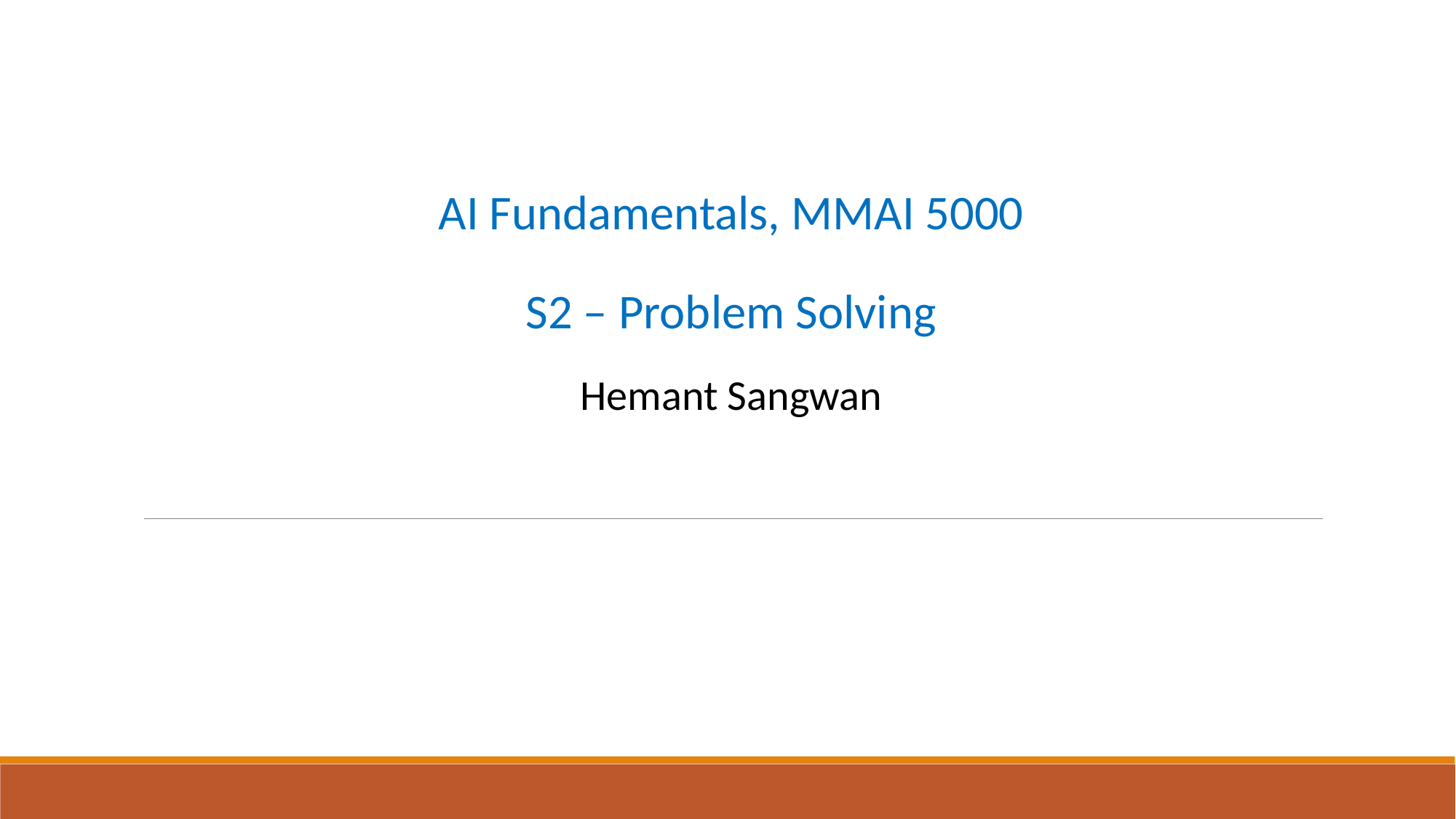

# AI Fundamentals, MMAI 5000 S2 – Problem Solving Hemant Sangwan